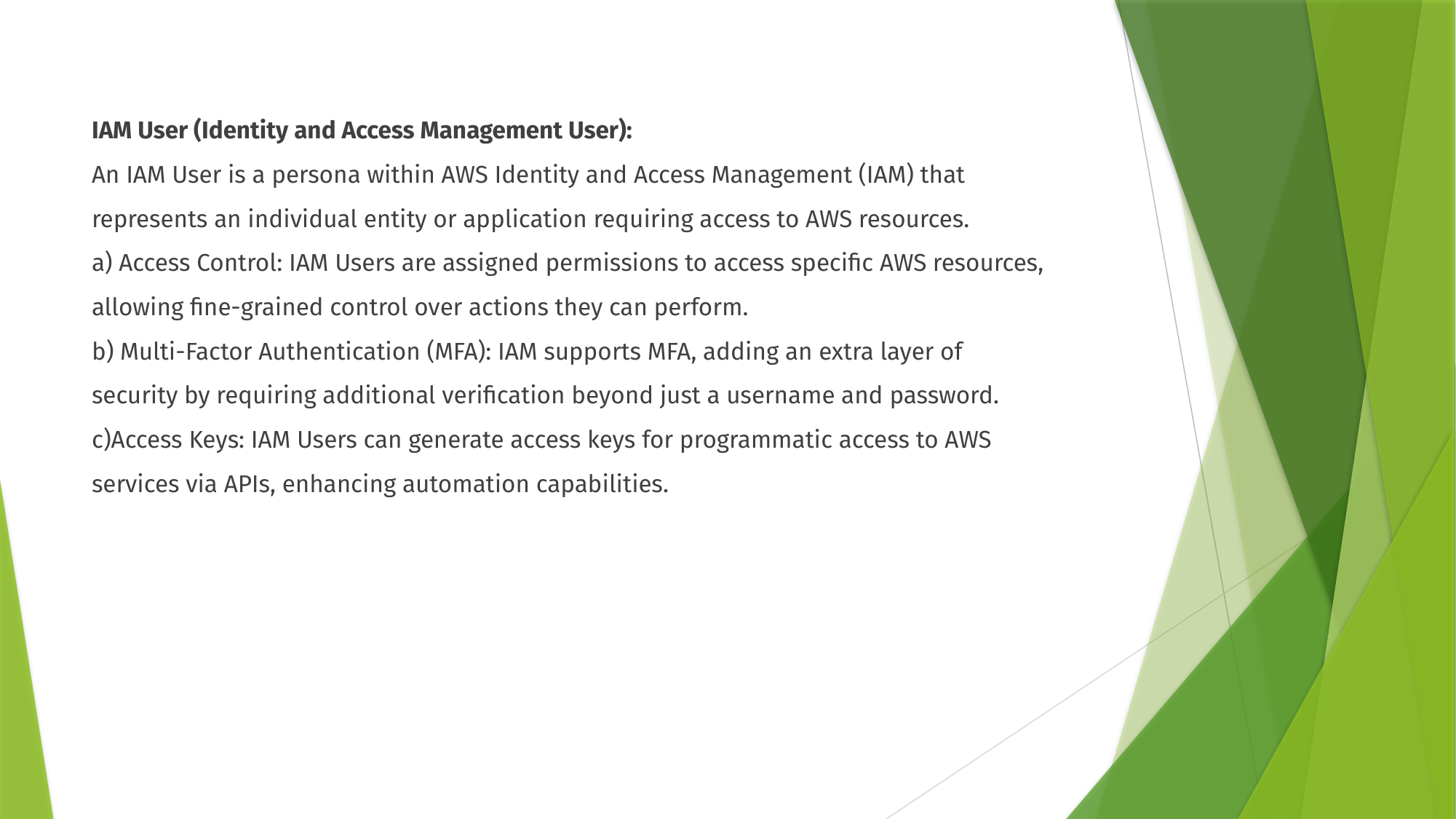

#
IAM User (Identity and Access Management User):
An IAM User is a persona within AWS Identity and Access Management (IAM) that
represents an individual entity or application requiring access to AWS resources.
a) Access Control: IAM Users are assigned permissions to access specific AWS resources,
allowing fine-grained control over actions they can perform.
b) Multi-Factor Authentication (MFA): IAM supports MFA, adding an extra layer of
security by requiring additional verification beyond just a username and password.
c)Access Keys: IAM Users can generate access keys for programmatic access to AWS
services via APIs, enhancing automation capabilities.